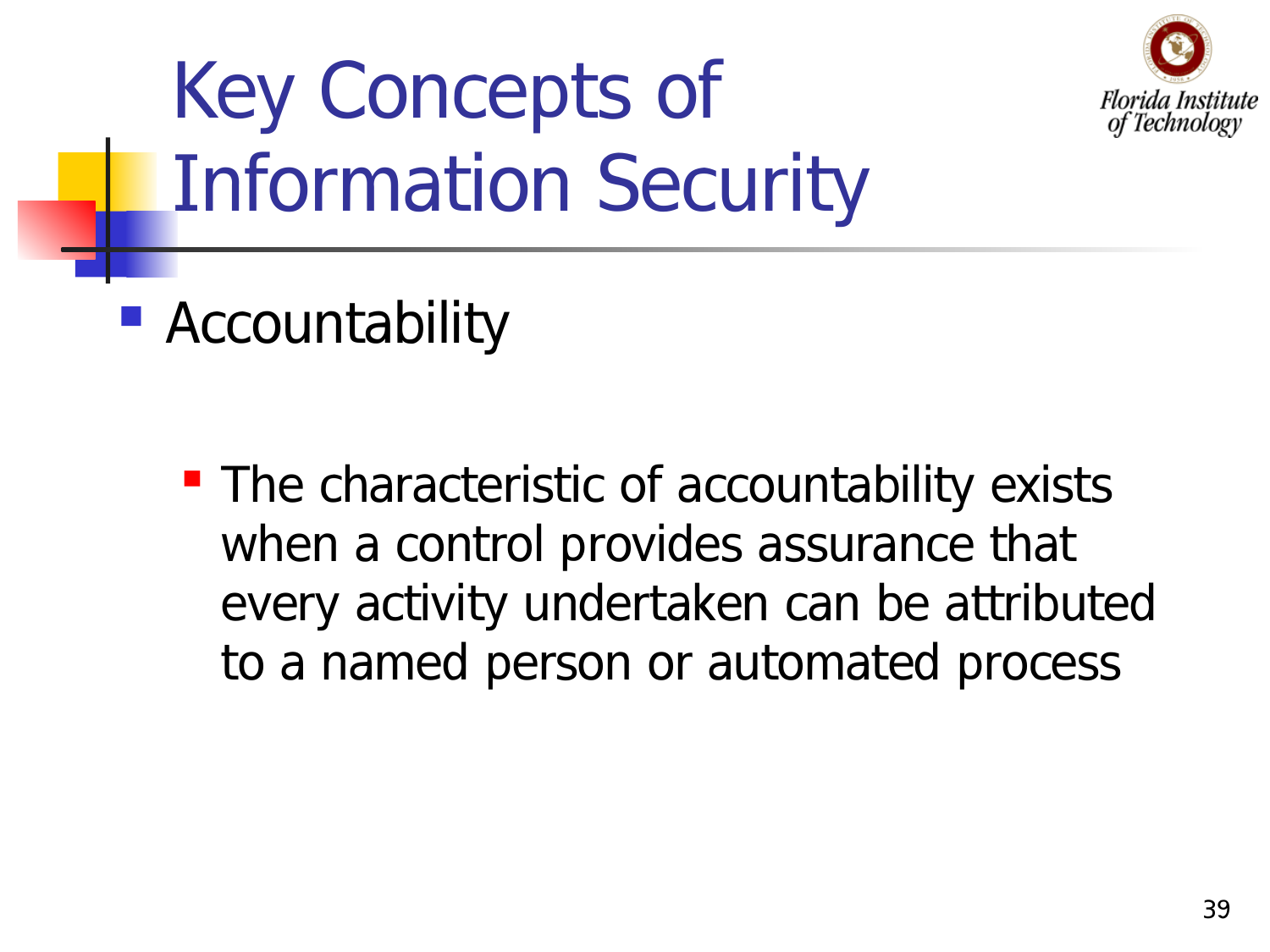

# Key Concepts of Information Security
Accountability
The characteristic of accountability exists when a control provides assurance that every activity undertaken can be attributed to a named person or automated process
39